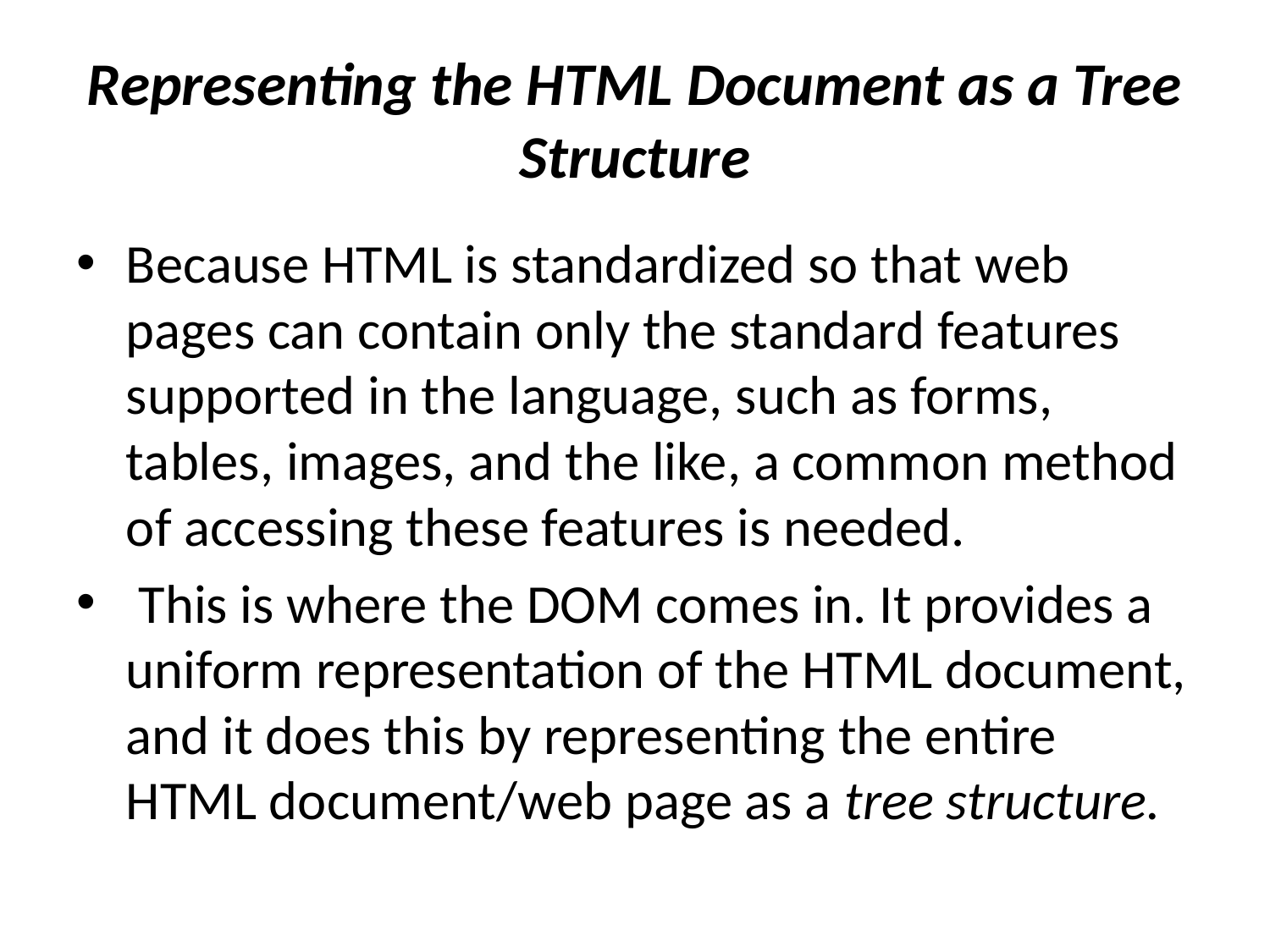

# Representing the HTML Document as a Tree Structure
Because HTML is standardized so that web pages can contain only the standard features supported in the language, such as forms, tables, images, and the like, a common method of accessing these features is needed.
 This is where the DOM comes in. It provides a uniform representation of the HTML document, and it does this by representing the entire HTML document/web page as a tree structure.